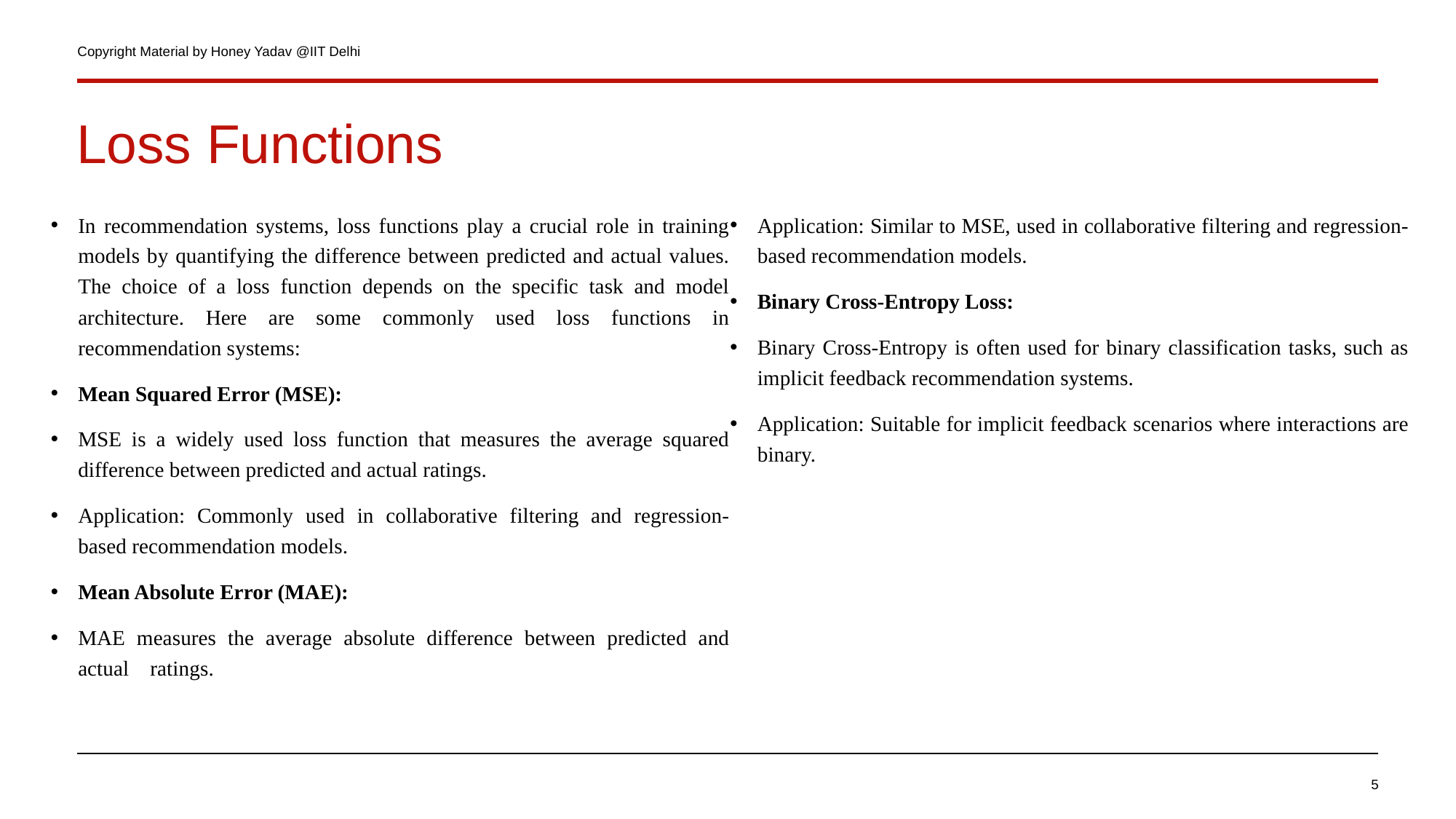

Copyright Material by Honey Yadav @IIT Delhi
# Loss Functions
In recommendation systems, loss functions play a crucial role in training models by quantifying the difference between predicted and actual values. The choice of a loss function depends on the specific task and model architecture. Here are some commonly used loss functions in recommendation systems:
Mean Squared Error (MSE):
MSE is a widely used loss function that measures the average squared difference between predicted and actual ratings.
Application: Commonly used in collaborative filtering and regression-based recommendation models.
Mean Absolute Error (MAE):
MAE measures the average absolute difference between predicted and actual    ratings.
Application: Similar to MSE, used in collaborative filtering and regression-based recommendation models.
Binary Cross-Entropy Loss:
Binary Cross-Entropy is often used for binary classification tasks, such as implicit feedback recommendation systems.
Application: Suitable for implicit feedback scenarios where interactions are binary.
5